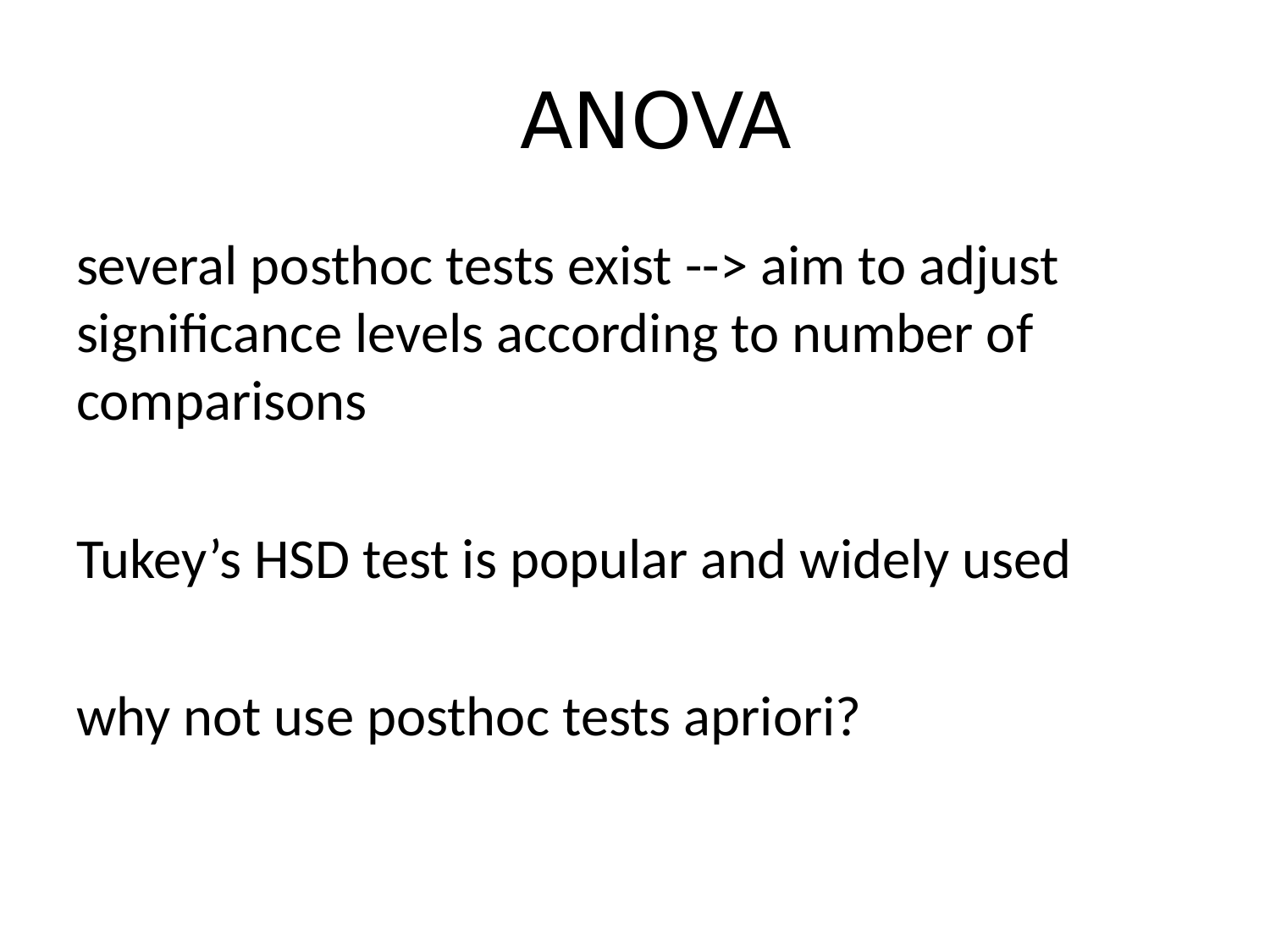

# ANOVA
several posthoc tests exist --> aim to adjust significance levels according to number of comparisons

Tukey’s HSD test is popular and widely used

why not use posthoc tests apriori?